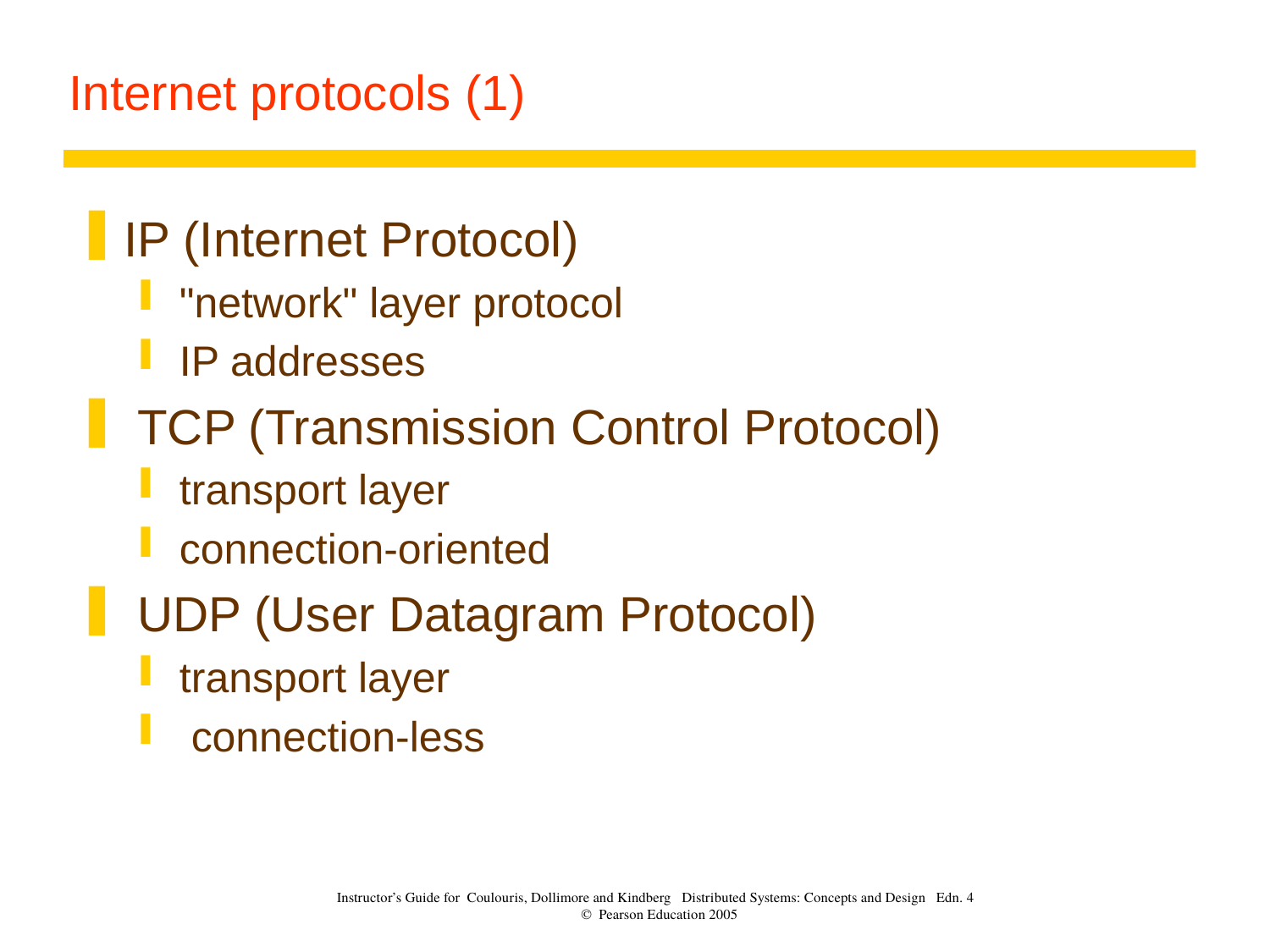

# Internet protocols (1)
IP (Internet Protocol)
"network" layer protocol
IP addresses
 TCP (Transmission Control Protocol)
transport layer
connection-oriented
 UDP (User Datagram Protocol)
transport layer
 connection-less
Instructor’s Guide for  Coulouris, Dollimore and Kindberg   Distributed Systems: Concepts and Design   Edn. 4
©  Pearson Education 2005